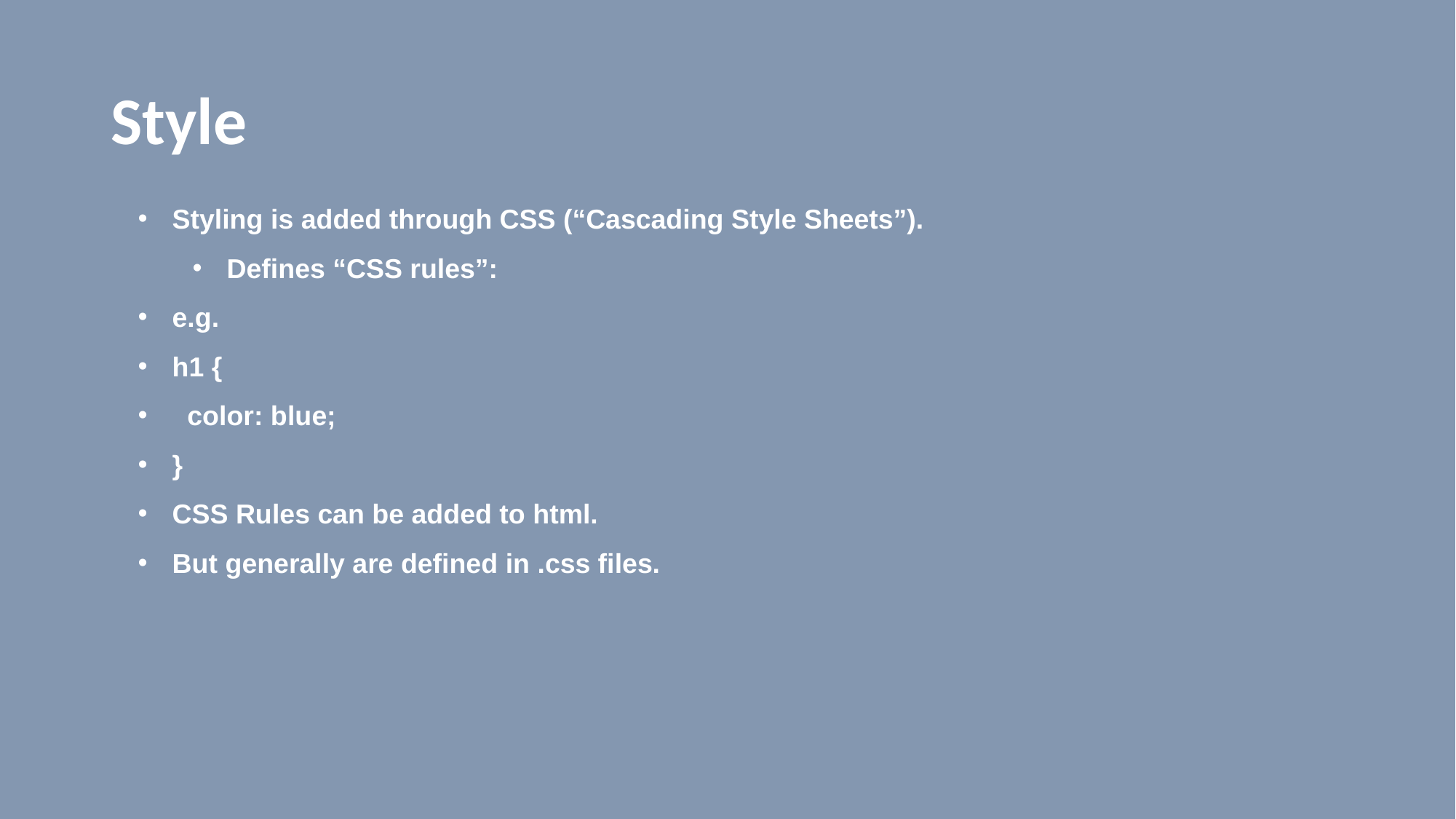

# Style
Styling is added through	CSS (“Cascading Style Sheets”).
Defines “CSS rules”:
e.g.
h1 {
  color: blue;
}
CSS Rules can be added to html.
But generally are defined in .css files.